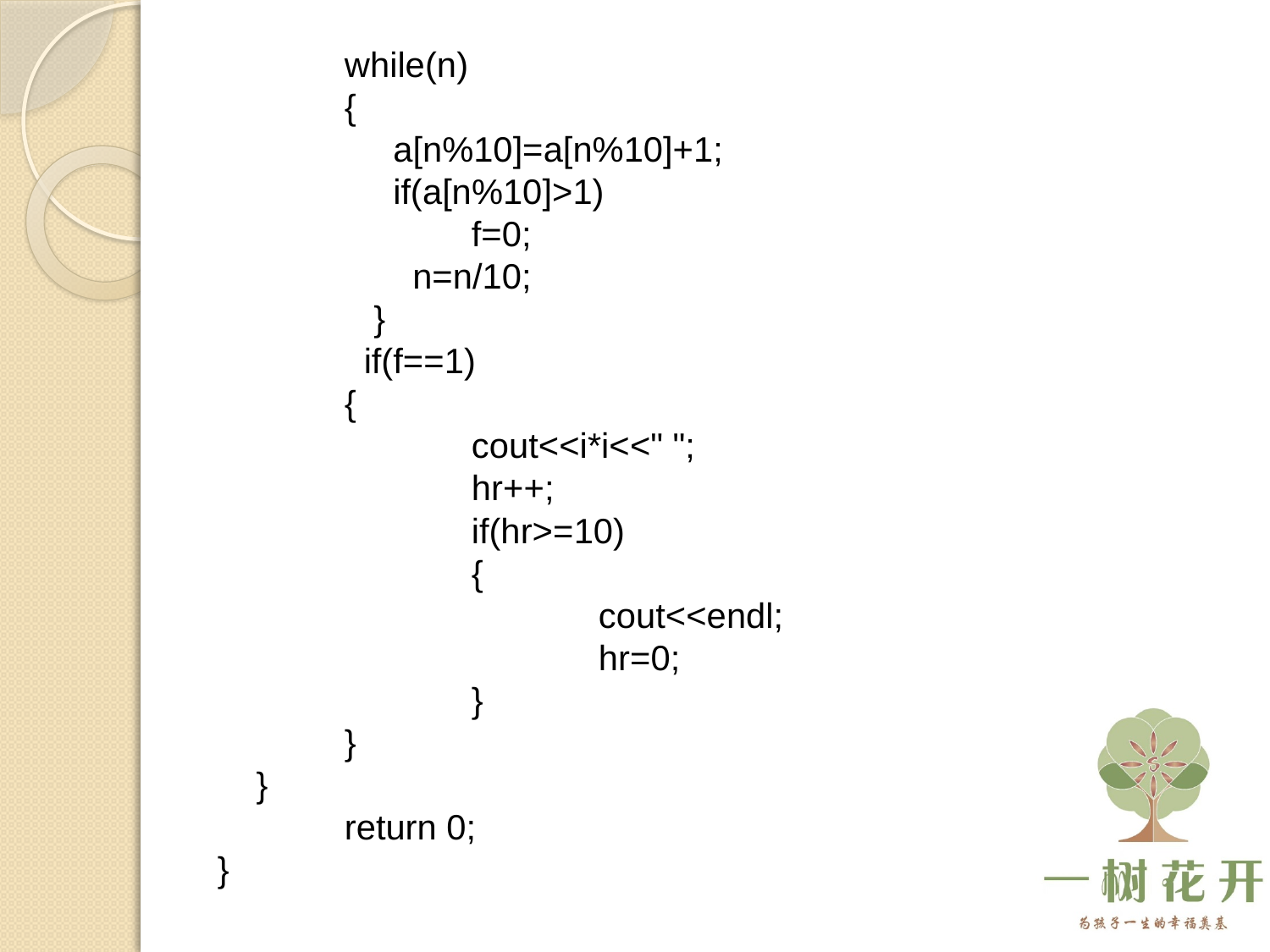

while(n)
	{
 	     a[n%10]=a[n%10]+1;
	     if(a[n%10]>1)
		f=0;
	       n=n/10;
	   }
	  if(f==1)
	{
		cout<<i*i<<" ";
		hr++;
		if(hr>=10)
		{
			cout<<endl;
			hr=0;
		}
	}
    }
	return 0;
}